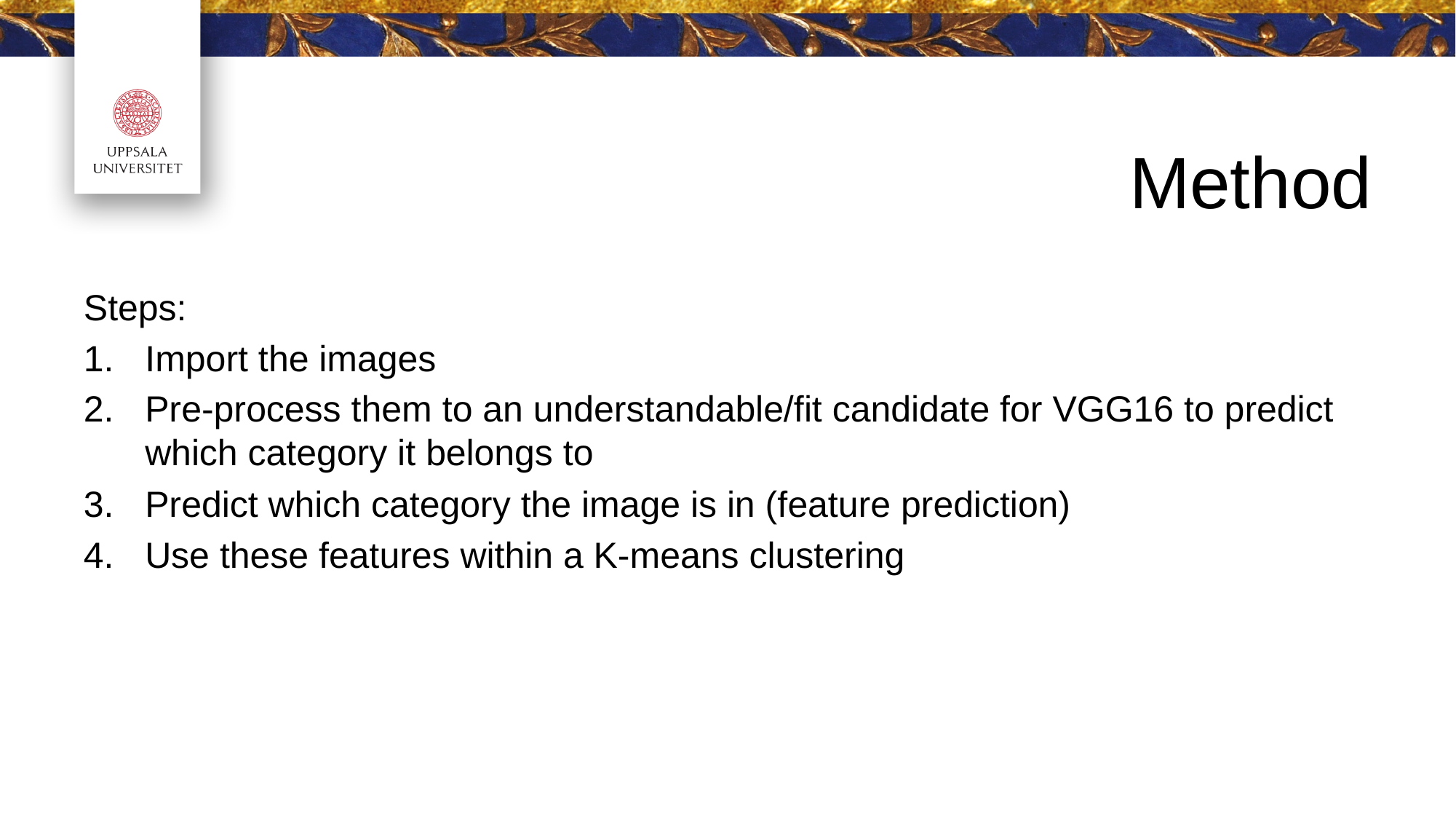

# Method
Steps:
Import the images
Pre-process them to an understandable/fit candidate for VGG16 to predict which category it belongs to
Predict which category the image is in (feature prediction)
Use these features within a K-means clustering